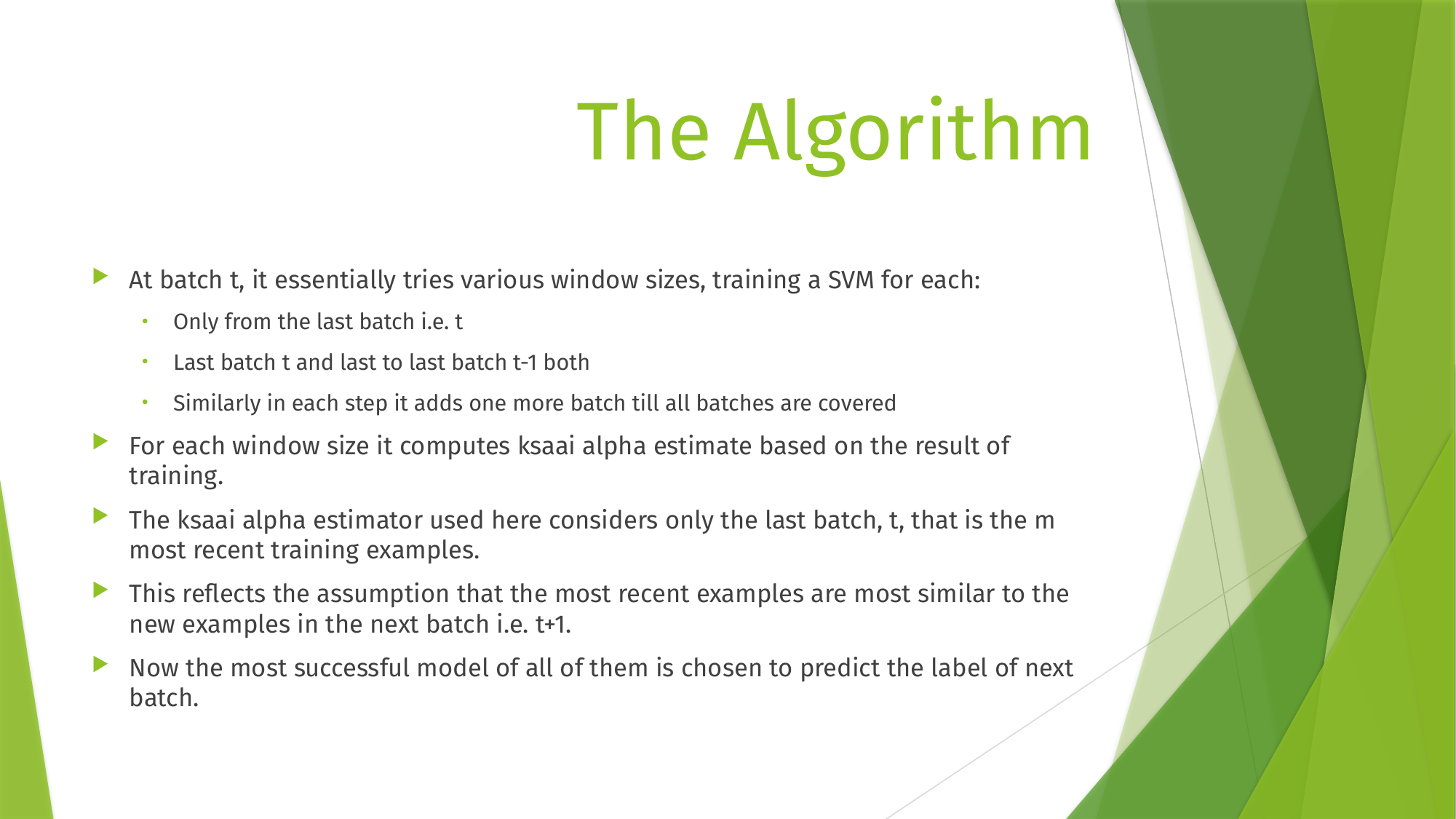

# The Algorithm
At batch t, it essentially tries various window sizes, training a SVM for each:
Only from the last batch i.e. t
Last batch t and last to last batch t-1 both
Similarly in each step it adds one more batch till all batches are covered
For each window size it computes ksaai alpha estimate based on the result of training.
The ksaai alpha estimator used here considers only the last batch, t, that is the m most recent training examples.
This reflects the assumption that the most recent examples are most similar to the new examples in the next batch i.e. t+1.
Now the most successful model of all of them is chosen to predict the label of next batch.